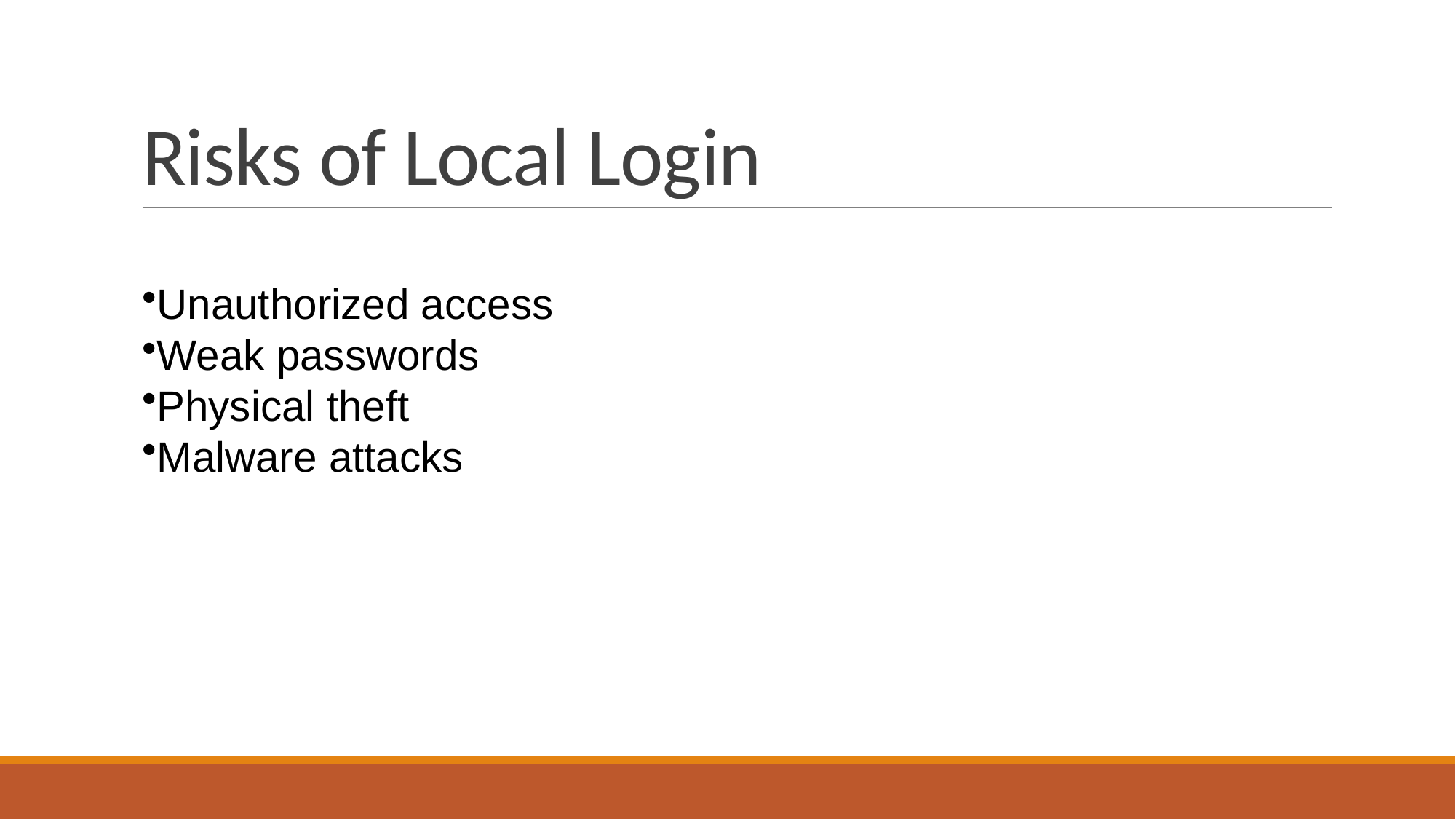

# Risks of Local Login

Unauthorized access
Weak passwords
Physical theft
Malware attacks